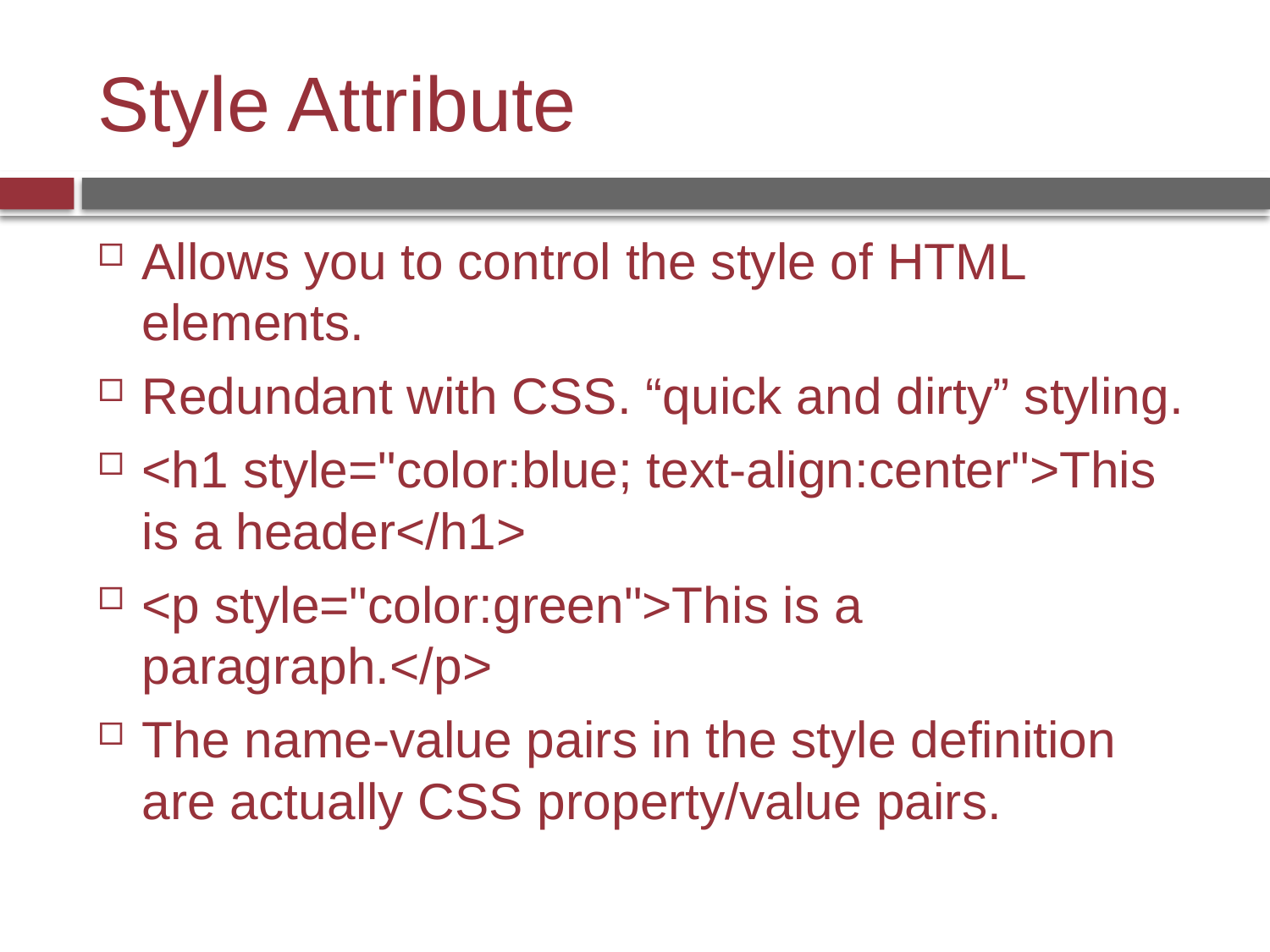

# Style Attribute
Allows you to control the style of HTML elements.
Redundant with CSS. “quick and dirty” styling.
<h1 style="color:blue; text-align:center">This is a header</h1>
<p style="color:green">This is a paragraph.</p>
The name-value pairs in the style definition are actually CSS property/value pairs.